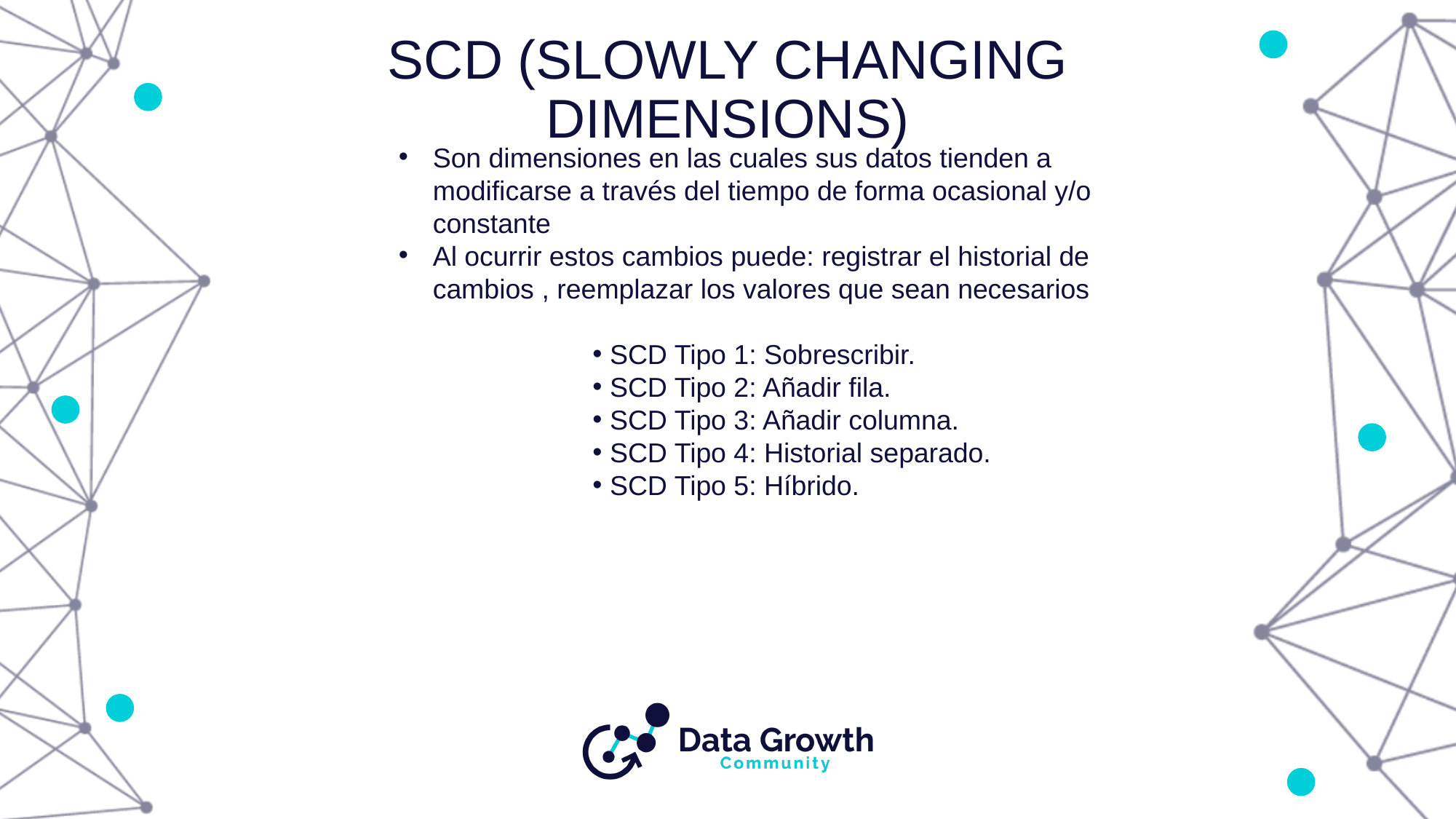

# SCD (SLOWLY CHANGING DIMENSIONS)
Son dimensiones en las cuales sus datos tienden a modificarse a través del tiempo de forma ocasional y/o constante
Al ocurrir estos cambios puede: registrar el historial de cambios , reemplazar los valores que sean necesarios
 SCD Tipo 1: Sobrescribir.
 SCD Tipo 2: Añadir fila.
 SCD Tipo 3: Añadir columna.
 SCD Tipo 4: Historial separado.
 SCD Tipo 5: Híbrido.